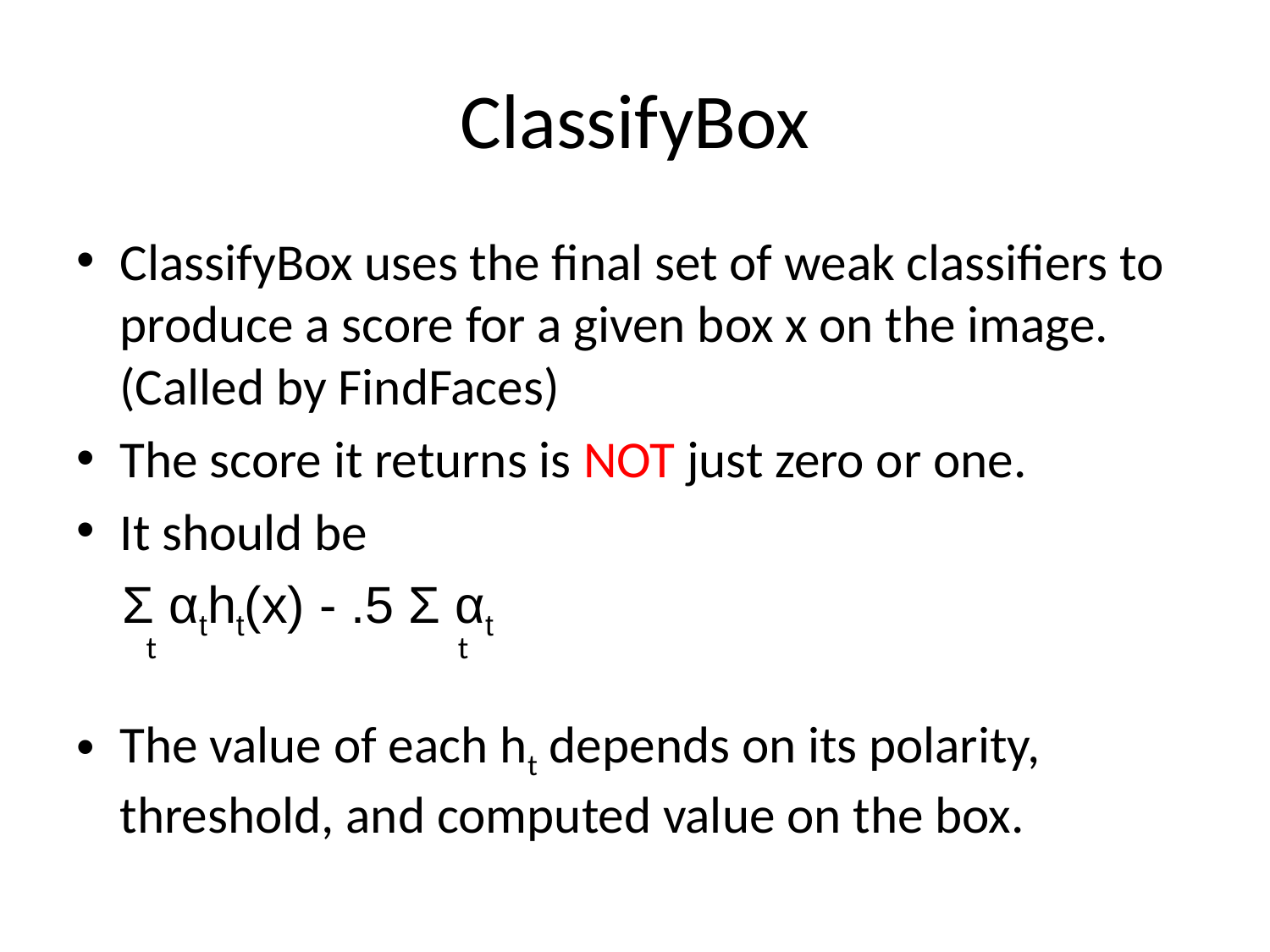

# ClassifyBox
ClassifyBox uses the final set of weak classifiers to produce a score for a given box x on the image. (Called by FindFaces)
The score it returns is NOT just zero or one.
It should be
    Σ αtht(x) - .5 Σ αt

The value of each ht depends on its polarity, threshold, and computed value on the box.
t                                          t